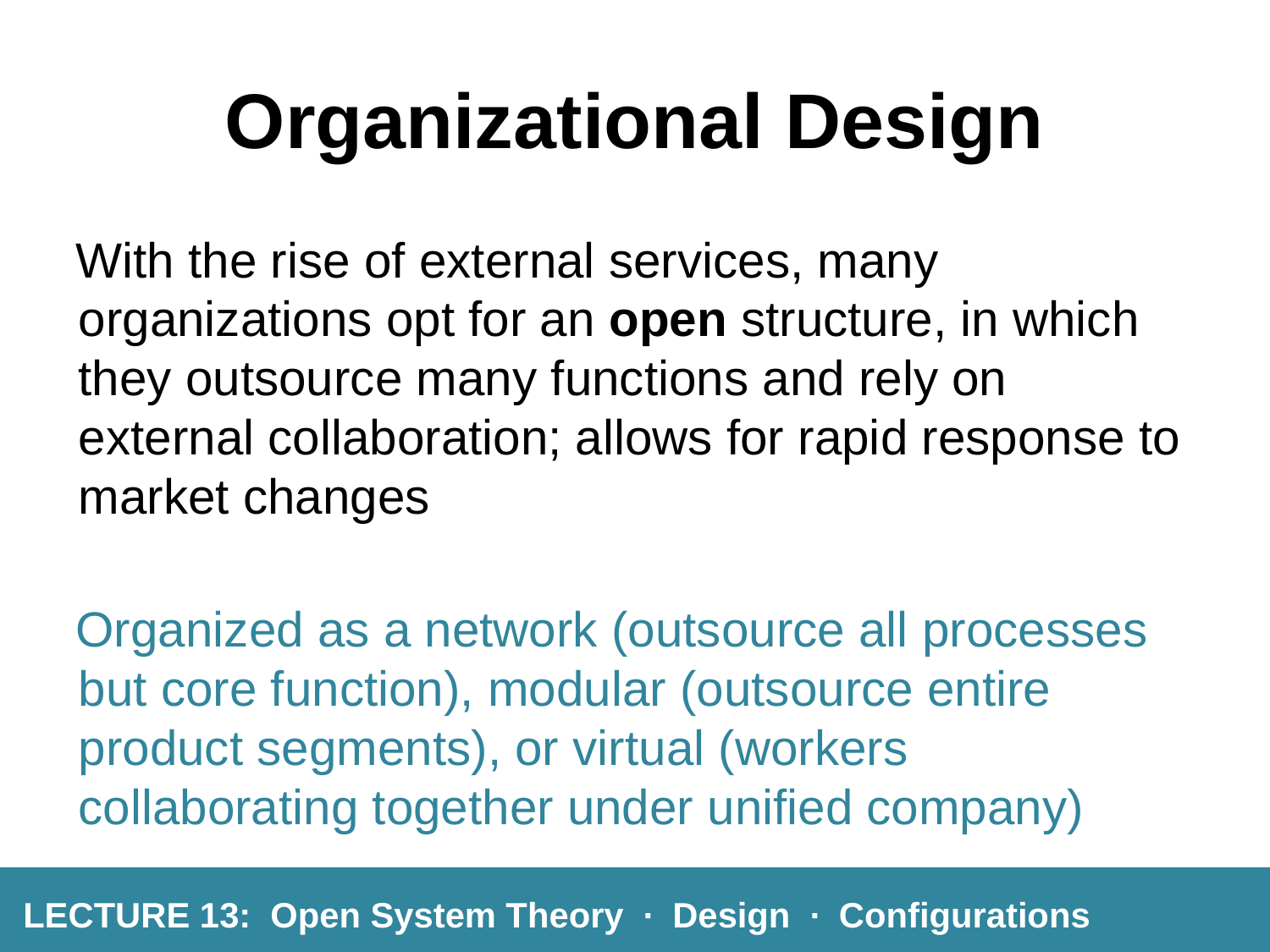

Organizational Design
With the rise of external services, many organizations opt for an open structure, in which they outsource many functions and rely on external collaboration; allows for rapid response to market changes

Organized as a network (outsource all processes but core function), modular (outsource entire product segments), or virtual (workers collaborating together under unified company)

LECTURE 13:  Open System Theory  ∙  Design  ∙  Configurations